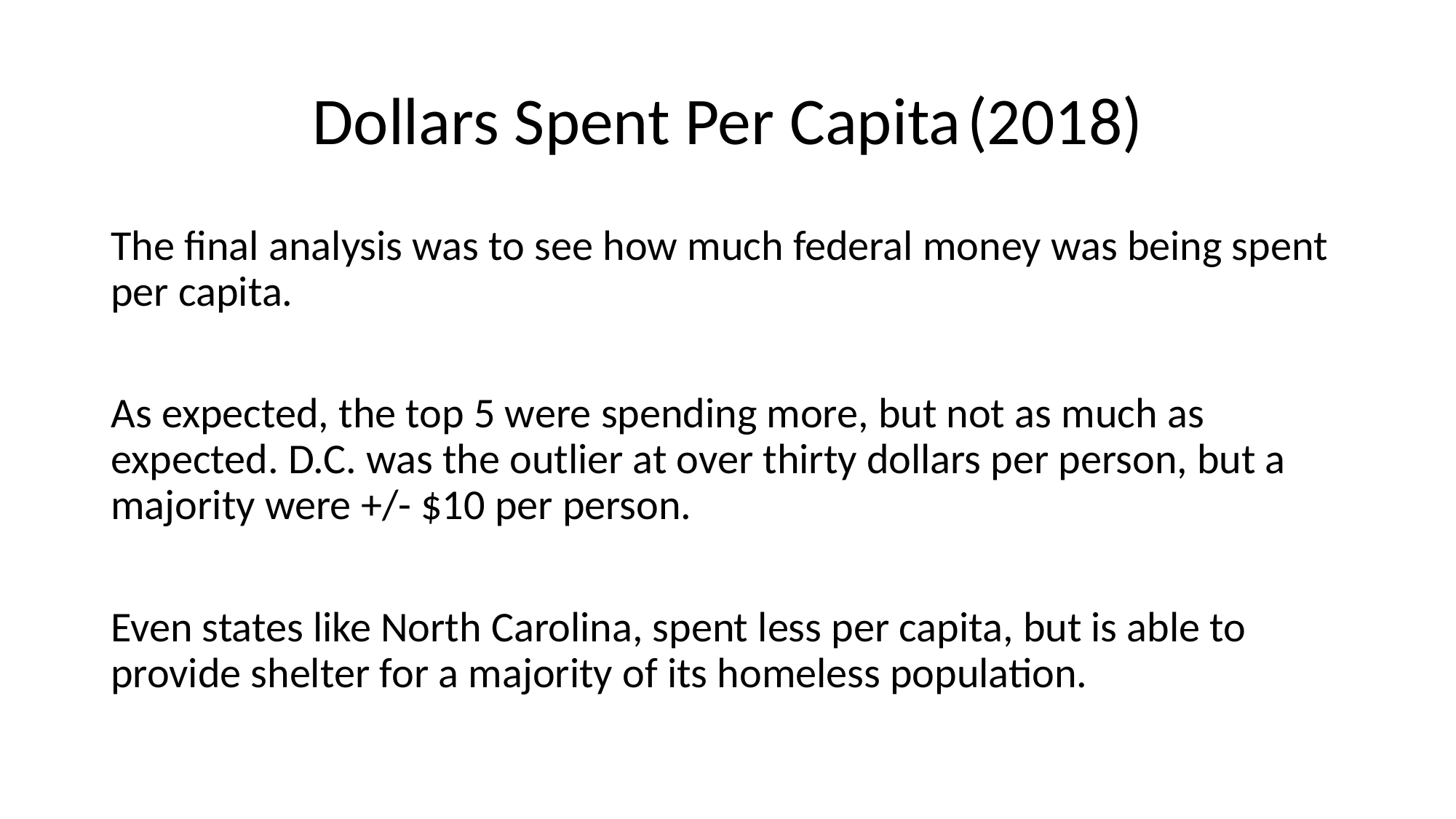

# Dollars Spent Per Capita	(2018)
The final analysis was to see how much federal money was being spent per capita.

As expected, the top 5 were spending more, but not as much as expected. D.C. was the outlier at over thirty dollars per person, but a majority were +/- $10 per person.

Even states like North Carolina, spent less per capita, but is able to provide shelter for a majority of its homeless population.